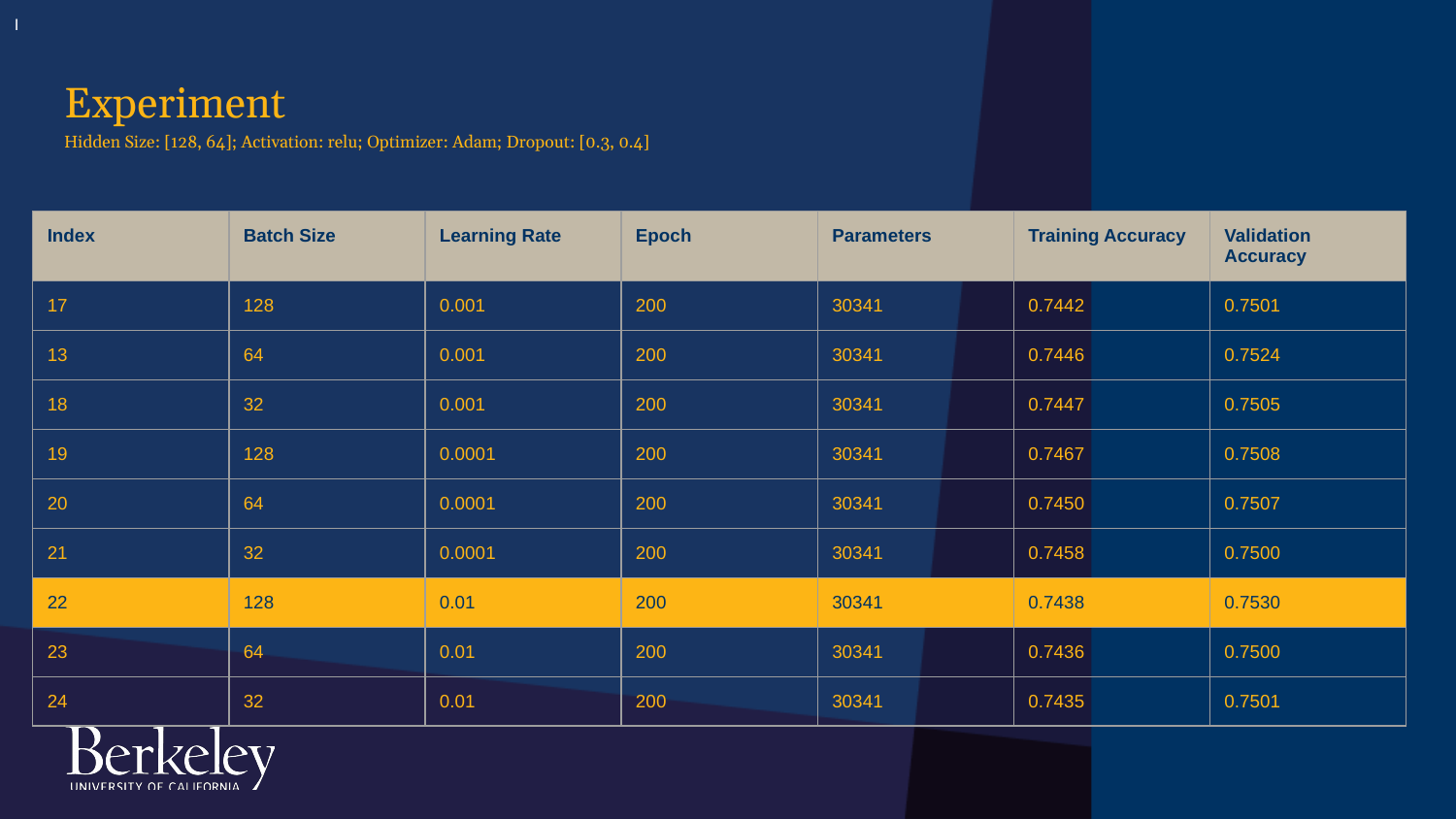

I
# Experiment
Hidden Size: [128, 64]; Activation: relu; Optimizer: Adam; Dropout: [0.3, 0.4]
| Index | Batch Size | Learning Rate | Epoch | Parameters | Training Accuracy | Validation Accuracy |
| --- | --- | --- | --- | --- | --- | --- |
| 17 | 128 | 0.001 | 200 | 30341 | 0.7442 | 0.7501 |
| 13 | 64 | 0.001 | 200 | 30341 | 0.7446 | 0.7524 |
| 18 | 32 | 0.001 | 200 | 30341 | 0.7447 | 0.7505 |
| 19 | 128 | 0.0001 | 200 | 30341 | 0.7467 | 0.7508 |
| 20 | 64 | 0.0001 | 200 | 30341 | 0.7450 | 0.7507 |
| 21 | 32 | 0.0001 | 200 | 30341 | 0.7458 | 0.7500 |
| 22 | 128 | 0.01 | 200 | 30341 | 0.7438 | 0.7530 |
| 23 | 64 | 0.01 | 200 | 30341 | 0.7436 | 0.7500 |
| 24 | 32 | 0.01 | 200 | 30341 | 0.7435 | 0.7501 |